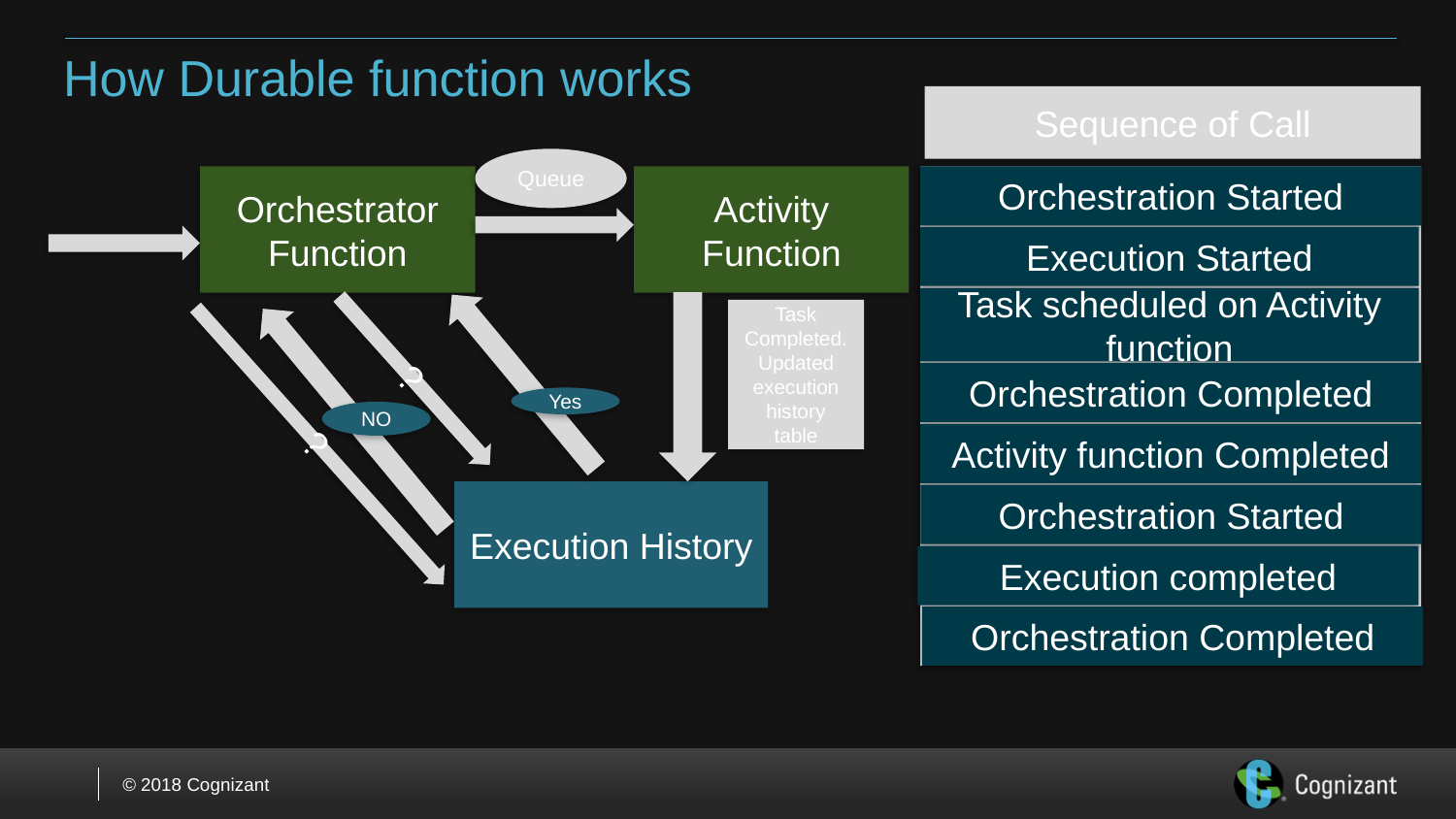

# How Durable function works
Sequence of Call
Queue

Orchestration Started
Orchestrator Function
Activity Function

Execution Started
Task scheduled on Activity function

Task Completed. Updated execution history table

Orchestration Completed
?
Yes

NO
Activity function Completed
?
Execution History
Orchestration Started
Execution completed
Orchestration Completed